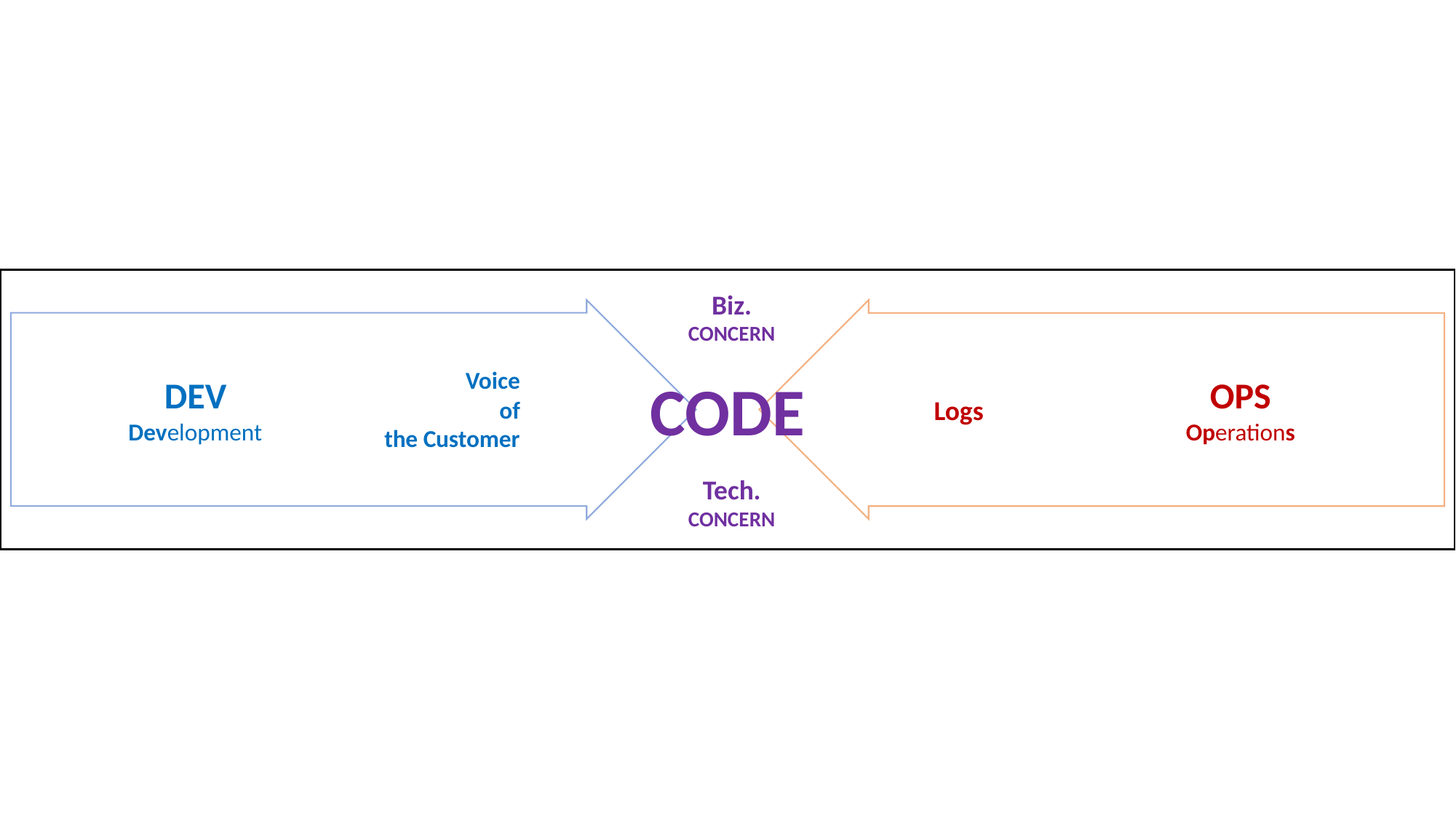

Biz.
CONCERN

Voice
of
the Customer
CODE
DEV
Development
OPS
Operations
Logs
Tech.
CONCERN